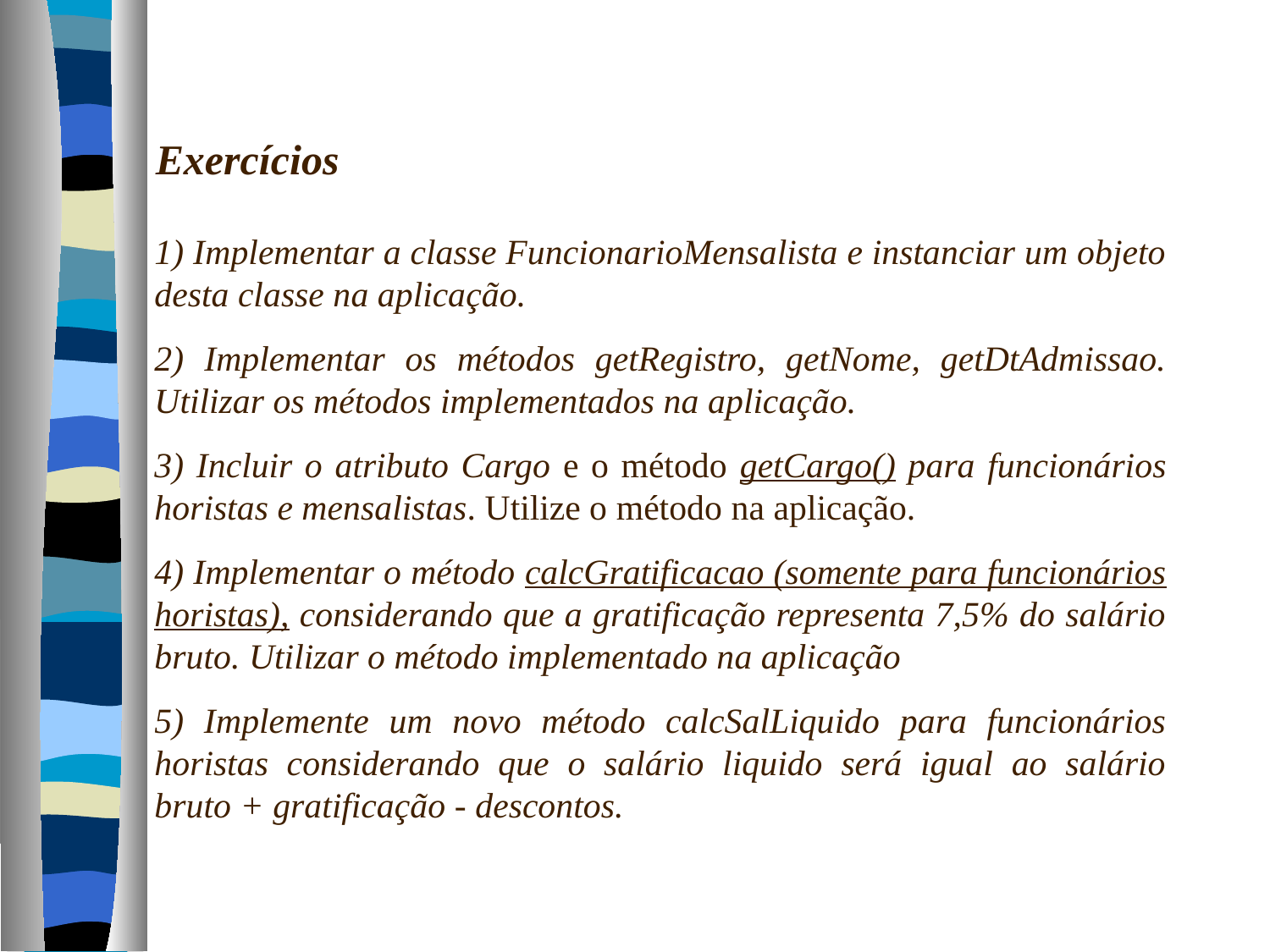

Exercícios
1) Implementar a classe FuncionarioMensalista e instanciar um objeto desta classe na aplicação.
2) Implementar os métodos getRegistro, getNome, getDtAdmissao. Utilizar os métodos implementados na aplicação.
3) Incluir o atributo Cargo e o método getCargo() para funcionários horistas e mensalistas. Utilize o método na aplicação.
4) Implementar o método calcGratificacao (somente para funcionários horistas), considerando que a gratificação representa 7,5% do salário bruto. Utilizar o método implementado na aplicação
5) Implemente um novo método calcSalLiquido para funcionários horistas considerando que o salário liquido será igual ao salário bruto + gratificação - descontos.